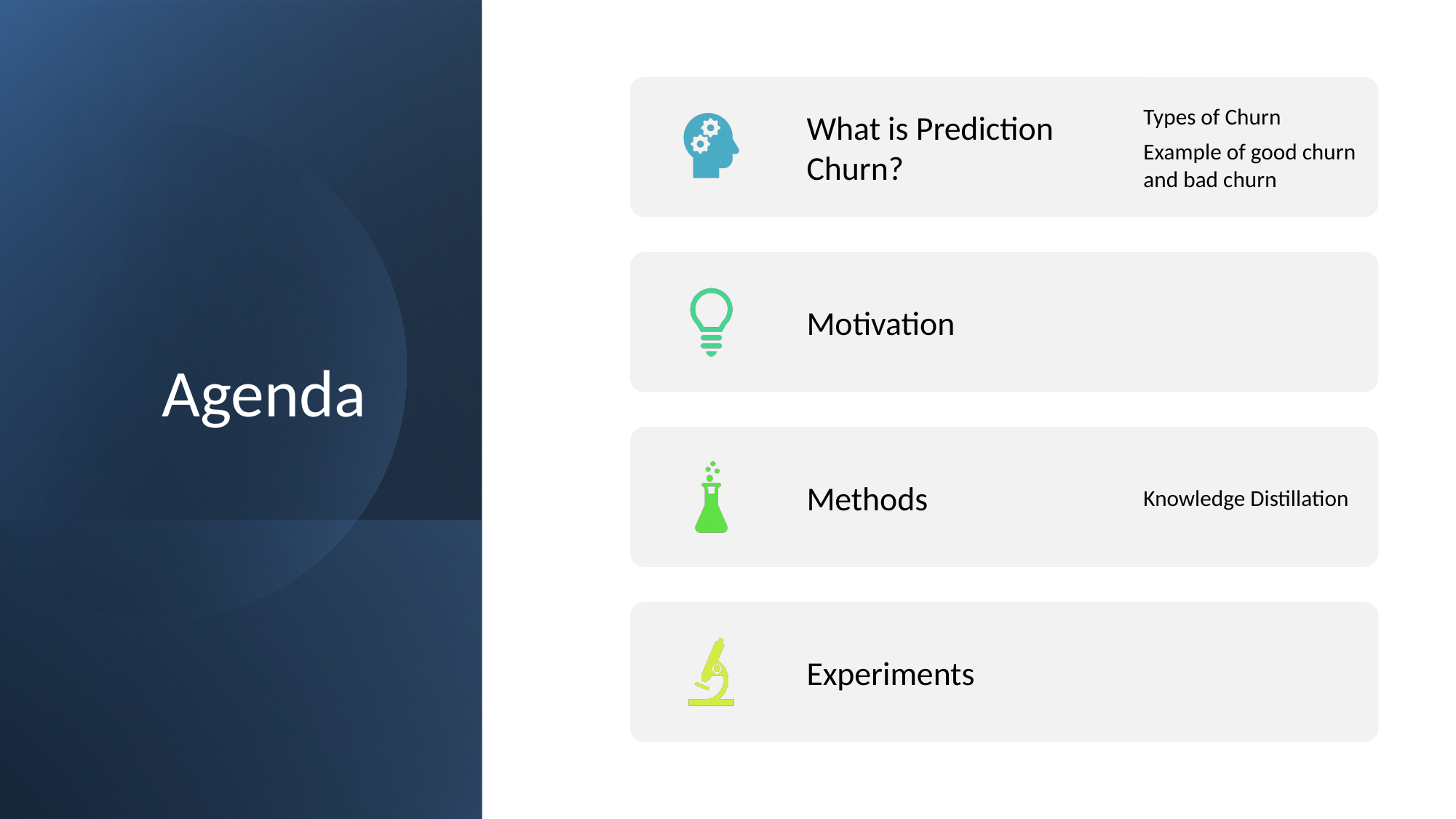

What is Prediction Churn?
Types of Churn
Example of good churn and bad churn
Motivation
Methods
Knowledge Distillation
Experiments

# Agenda